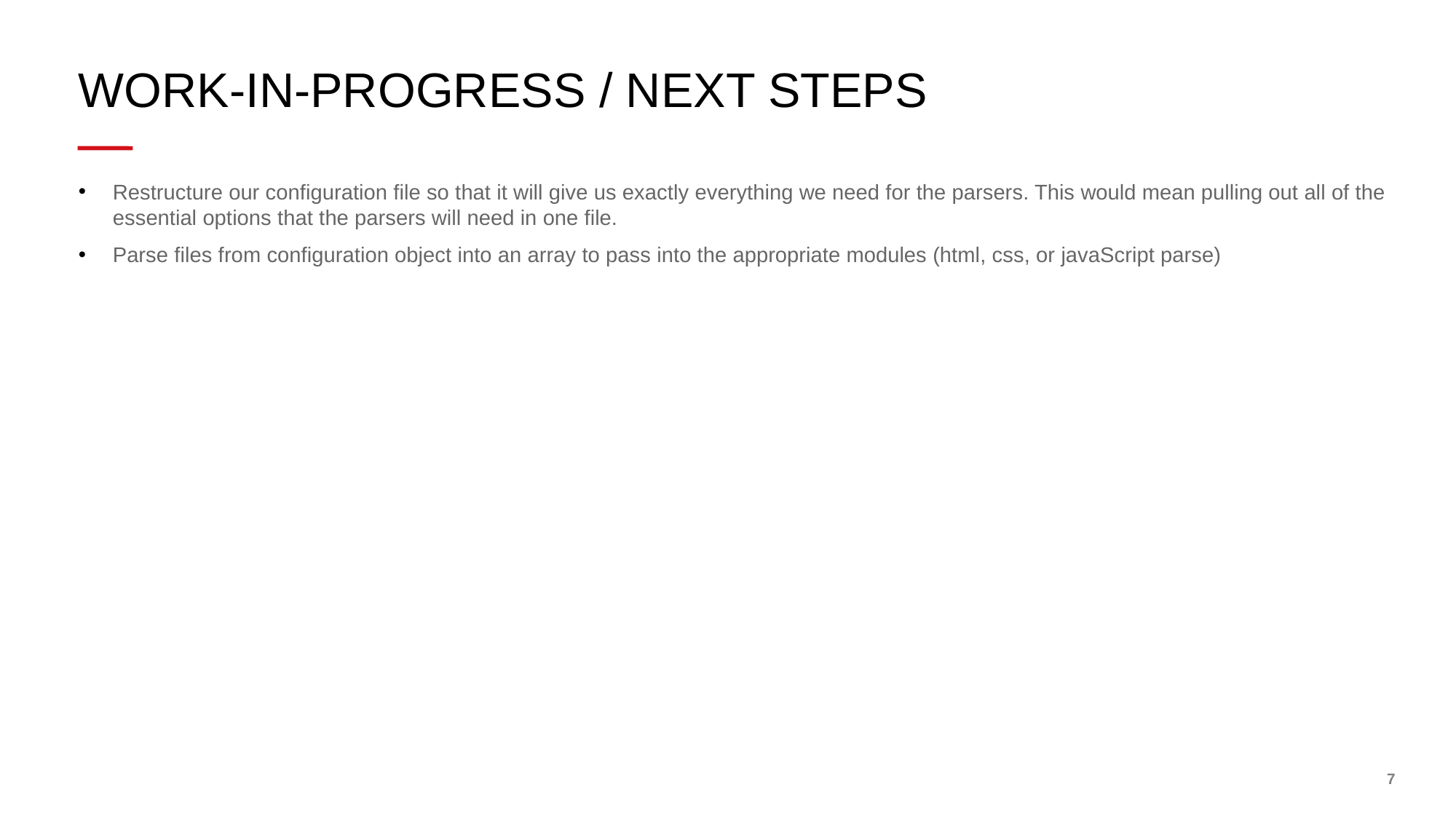

# WORK-IN-PROGRESS / NEXT STEPS
Restructure our configuration file so that it will give us exactly everything we need for the parsers. This would mean pulling out all of the essential options that the parsers will need in one file.
Parse files from configuration object into an array to pass into the appropriate modules (html, css, or javaScript parse)